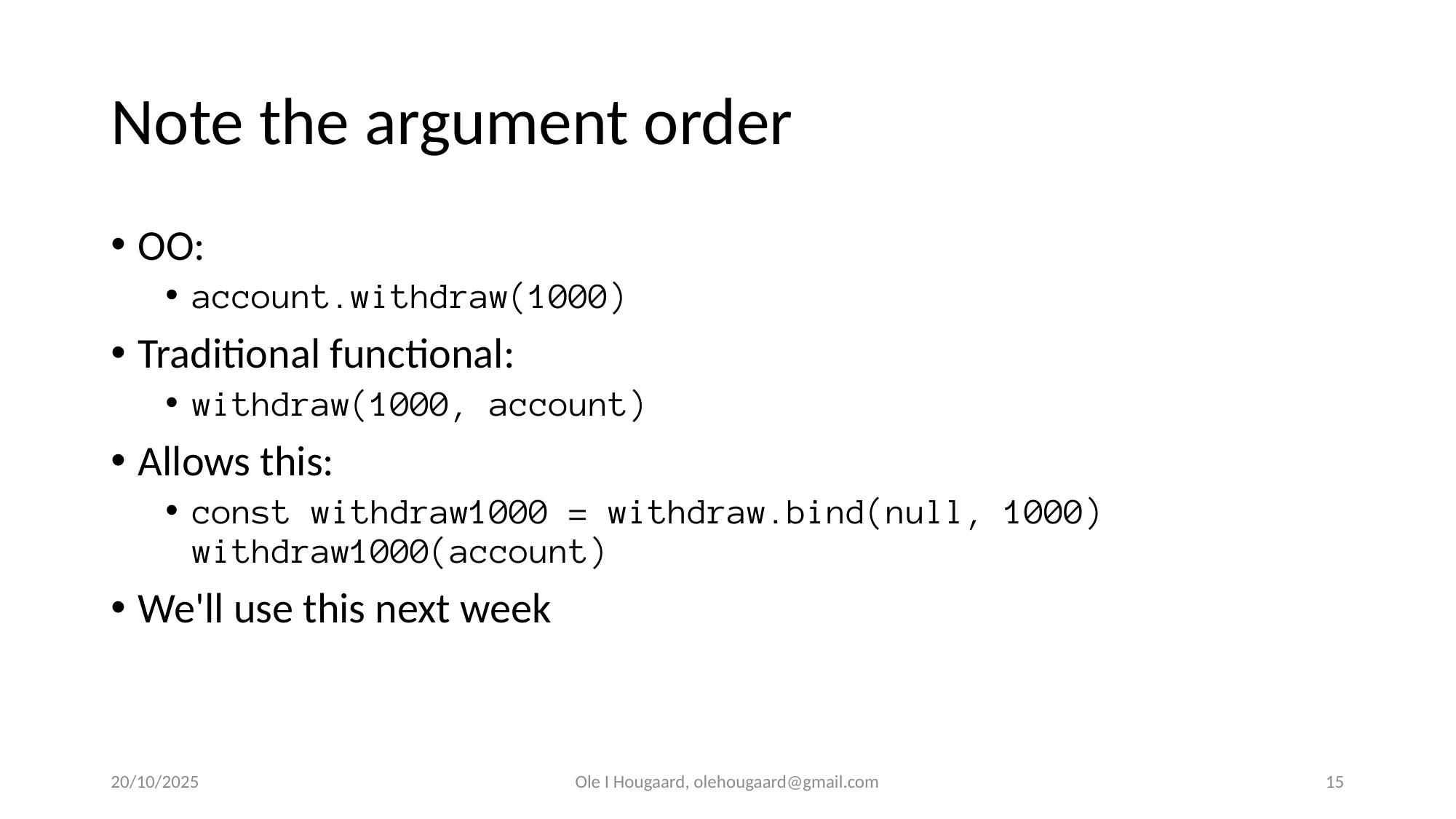

# Note the argument order
OO:
account.withdraw(1000)
Traditional functional:
withdraw(1000, account)
Allows this:
const withdraw1000 = withdraw.bind(null, 1000)
withdraw1000(account)
We'll use this next week
20/10/2025
Ole I Hougaard, olehougaard@gmail.com
15